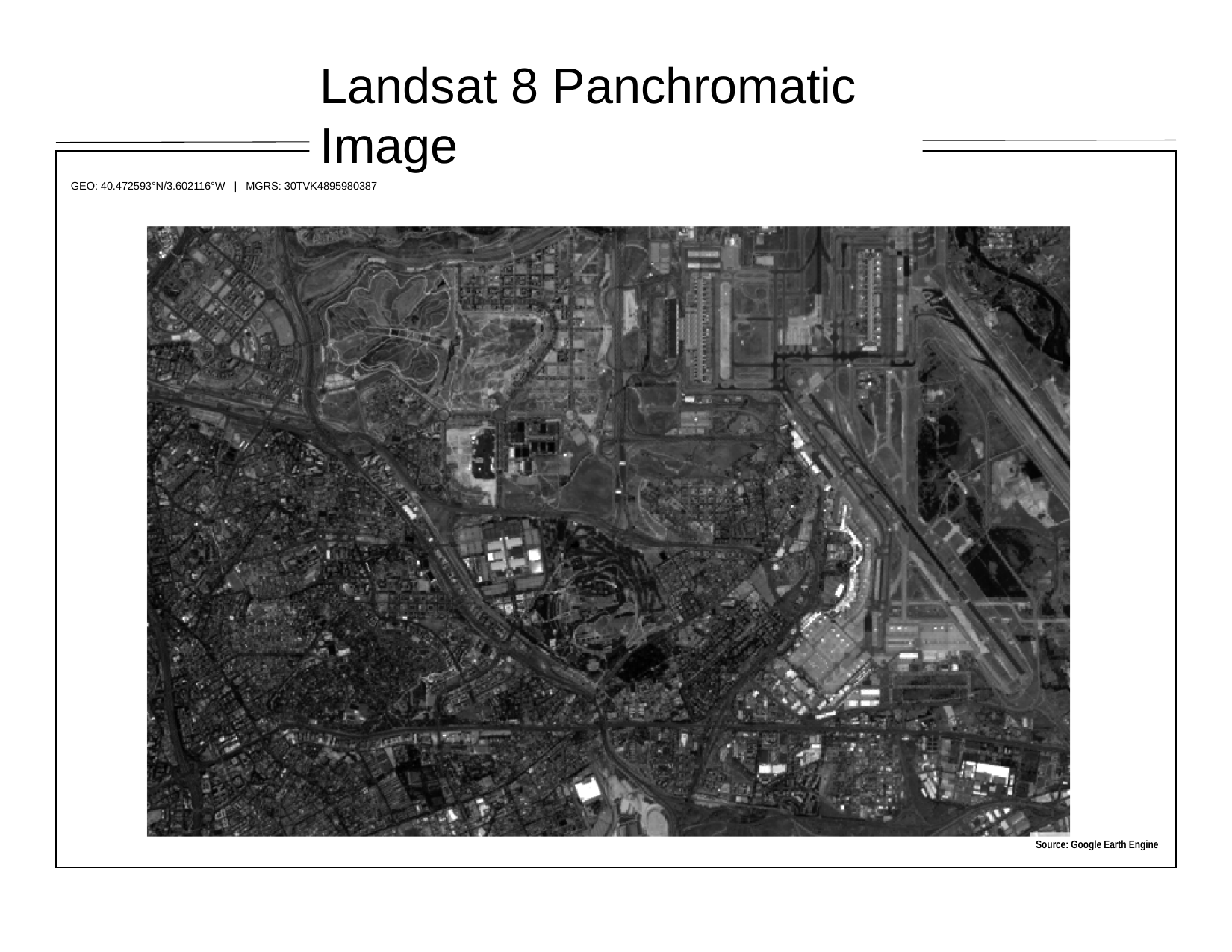

Landsat 8 Panchromatic Image

GEO: 40.472593°N/3.602116°W   |   MGRS: 30TVK4895980387
Source: Google Earth Engine